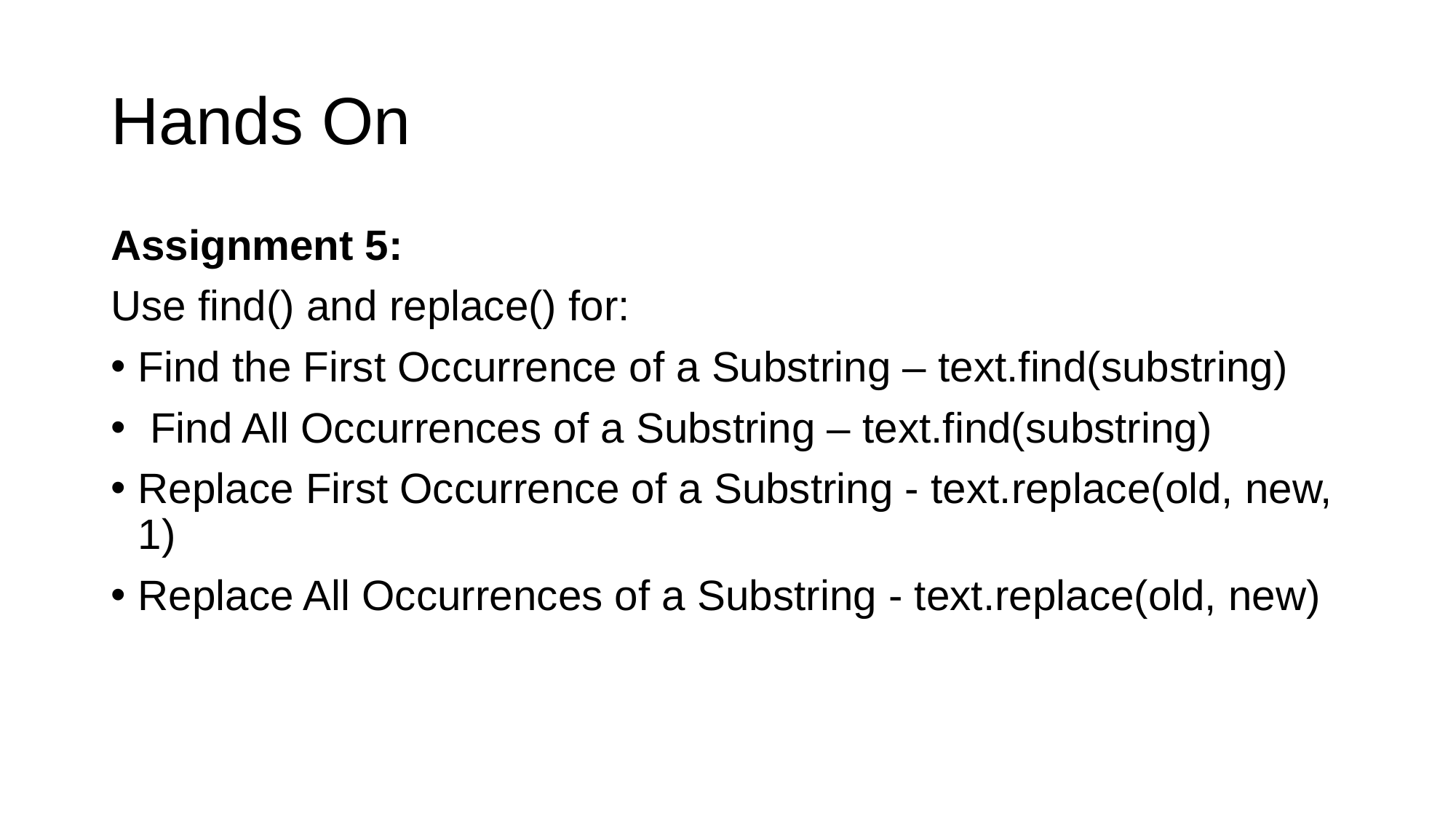

# Hands On
Assignment 5:
Use find() and replace() for:
Find the First Occurrence of a Substring – text.find(substring)
 Find All Occurrences of a Substring – text.find(substring)
Replace First Occurrence of a Substring - text.replace(old, new, 1)
Replace All Occurrences of a Substring - text.replace(old, new)